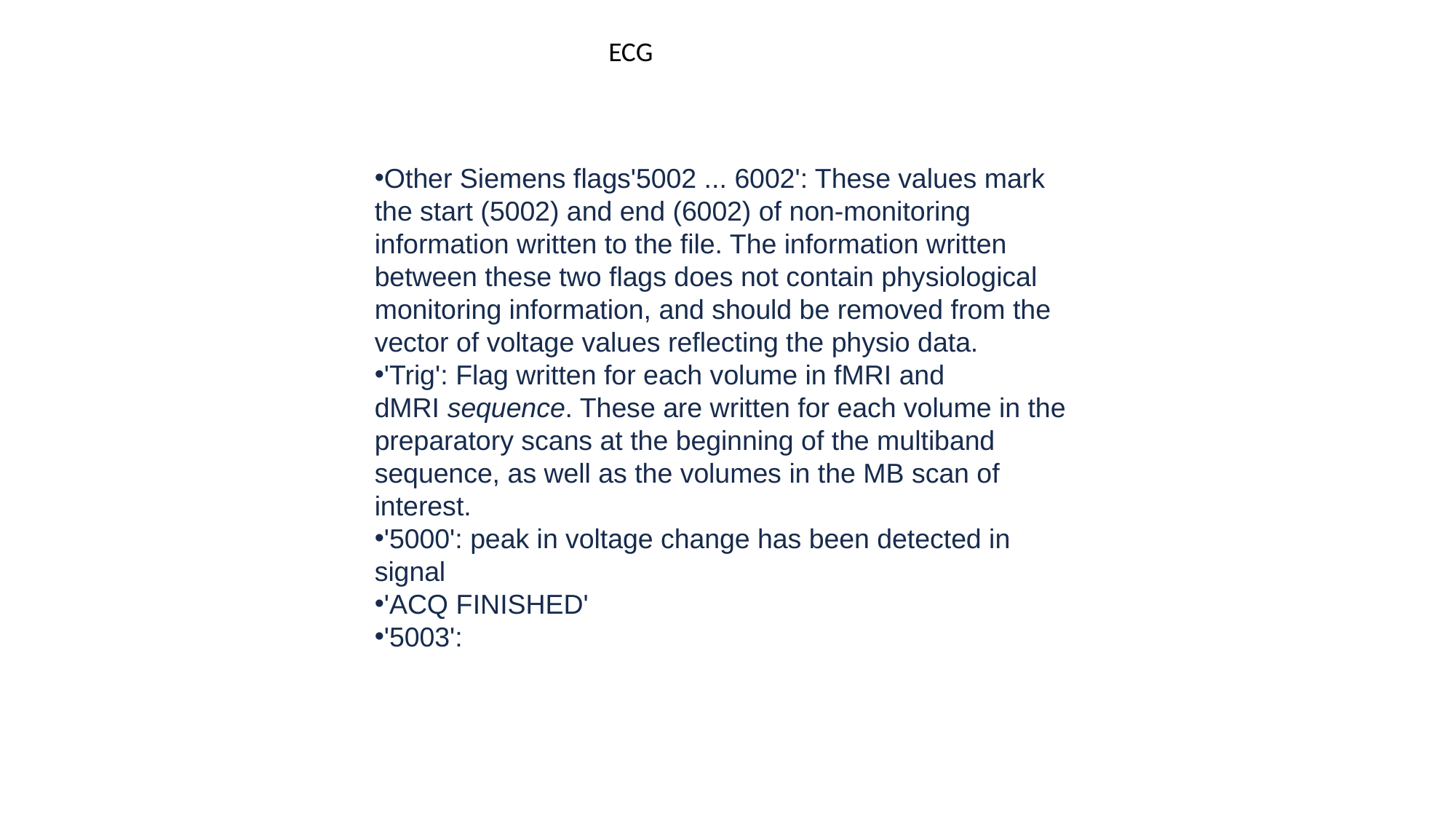

ECG
Other Siemens flags'5002 ... 6002': These values mark the start (5002) and end (6002) of non-monitoring information written to the file. The information written between these two flags does not contain physiological monitoring information, and should be removed from the vector of voltage values reflecting the physio data.
'Trig': Flag written for each volume in fMRI and dMRI sequence. These are written for each volume in the preparatory scans at the beginning of the multiband sequence, as well as the volumes in the MB scan of interest.
'5000': peak in voltage change has been detected in signal
'ACQ FINISHED'
'5003':